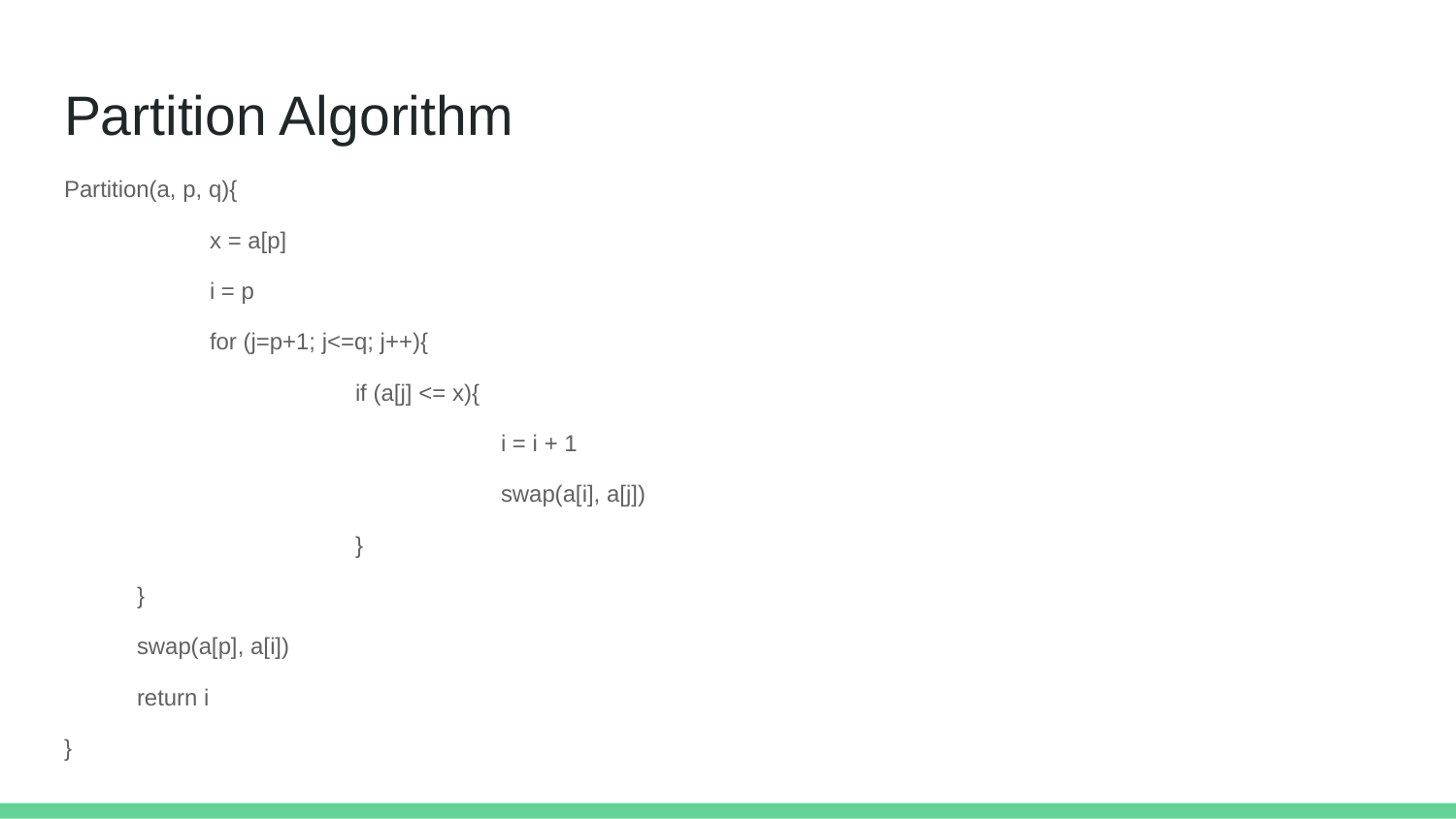

# Partition Algorithm
Partition(a, p, q){
	x = a[p]
	i = p
	for (j=p+1; j<=q; j++){
		if (a[j] <= x){
			i = i + 1
			swap(a[i], a[j])
		}
}
swap(a[p], a[i])
return i
}